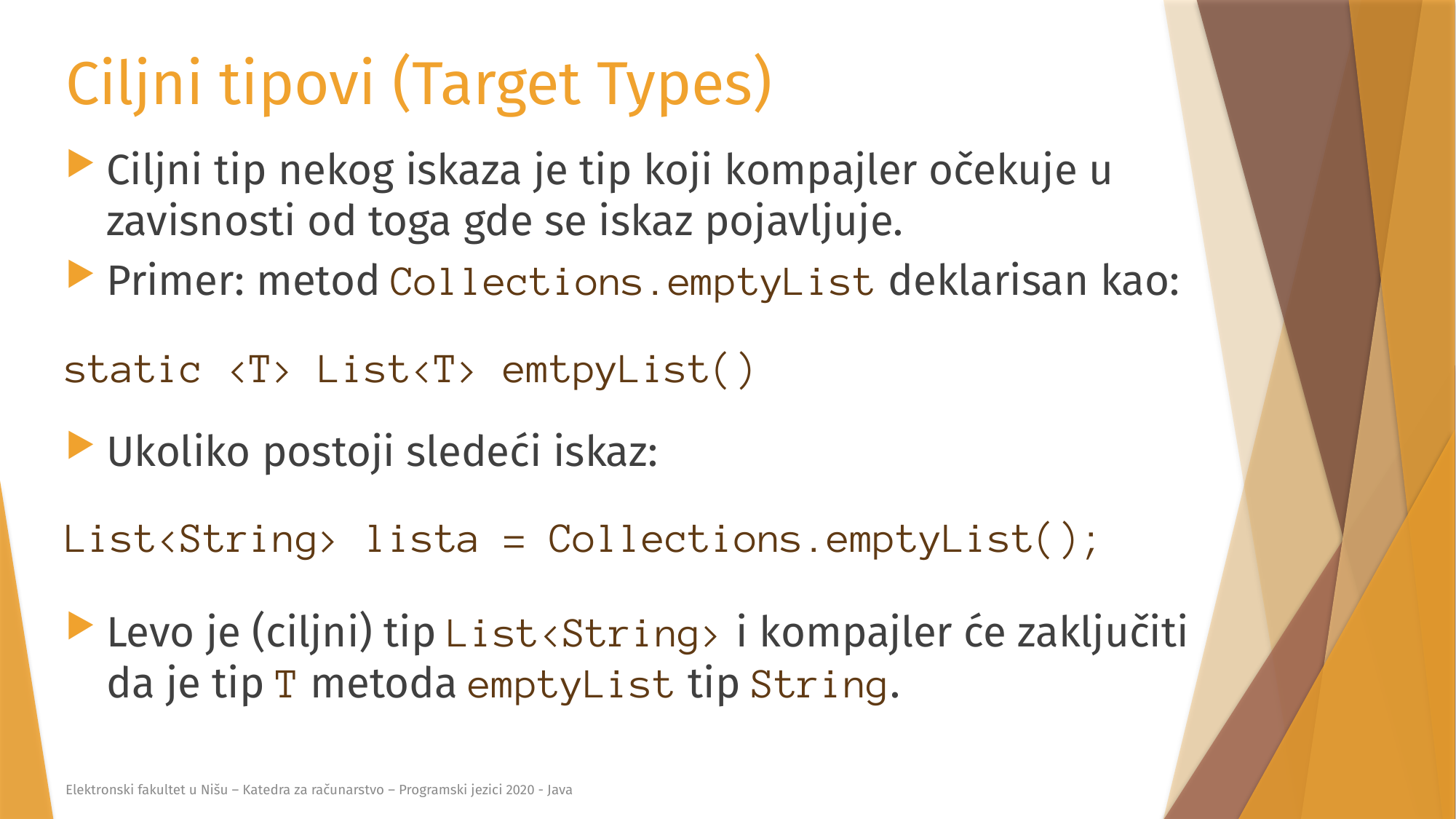

# Ciljni tipovi (Target Types)
Ciljni tip nekog iskaza je tip koji kompajler očekuje u zavisnosti od toga gde se iskaz pojavljuje.
Primer: metod Collections.emptyList deklarisan kao:

static <T> List<T> emtpyList()

Ukoliko postoji sledeći iskaz:

List<String> lista = Collections.emptyList();

Levo je (ciljni) tip List<String> i kompajler će zaključiti da je tip T metoda emptyList tip String.

Elektronski fakultet u Nišu – Katedra za računarstvo – Programski jezici 2020 - Java